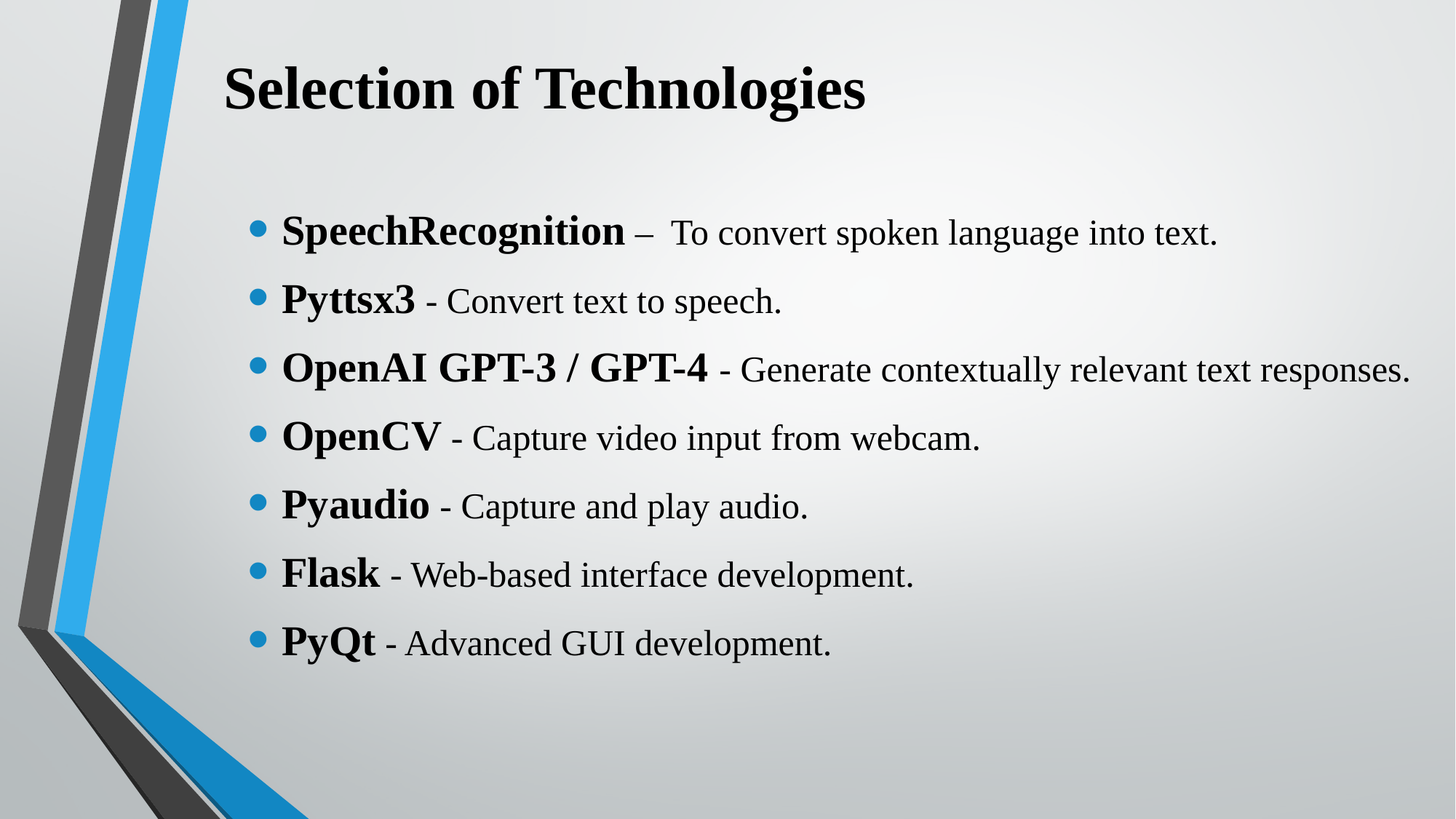

# Selection of Technologies
SpeechRecognition –  To convert spoken language into text.
Pyttsx3 - Convert text to speech.
OpenAI GPT-3 / GPT-4 - Generate contextually relevant text responses.
OpenCV - Capture video input from webcam.
Pyaudio - Capture and play audio.
Flask - Web-based interface development.
PyQt - Advanced GUI development.